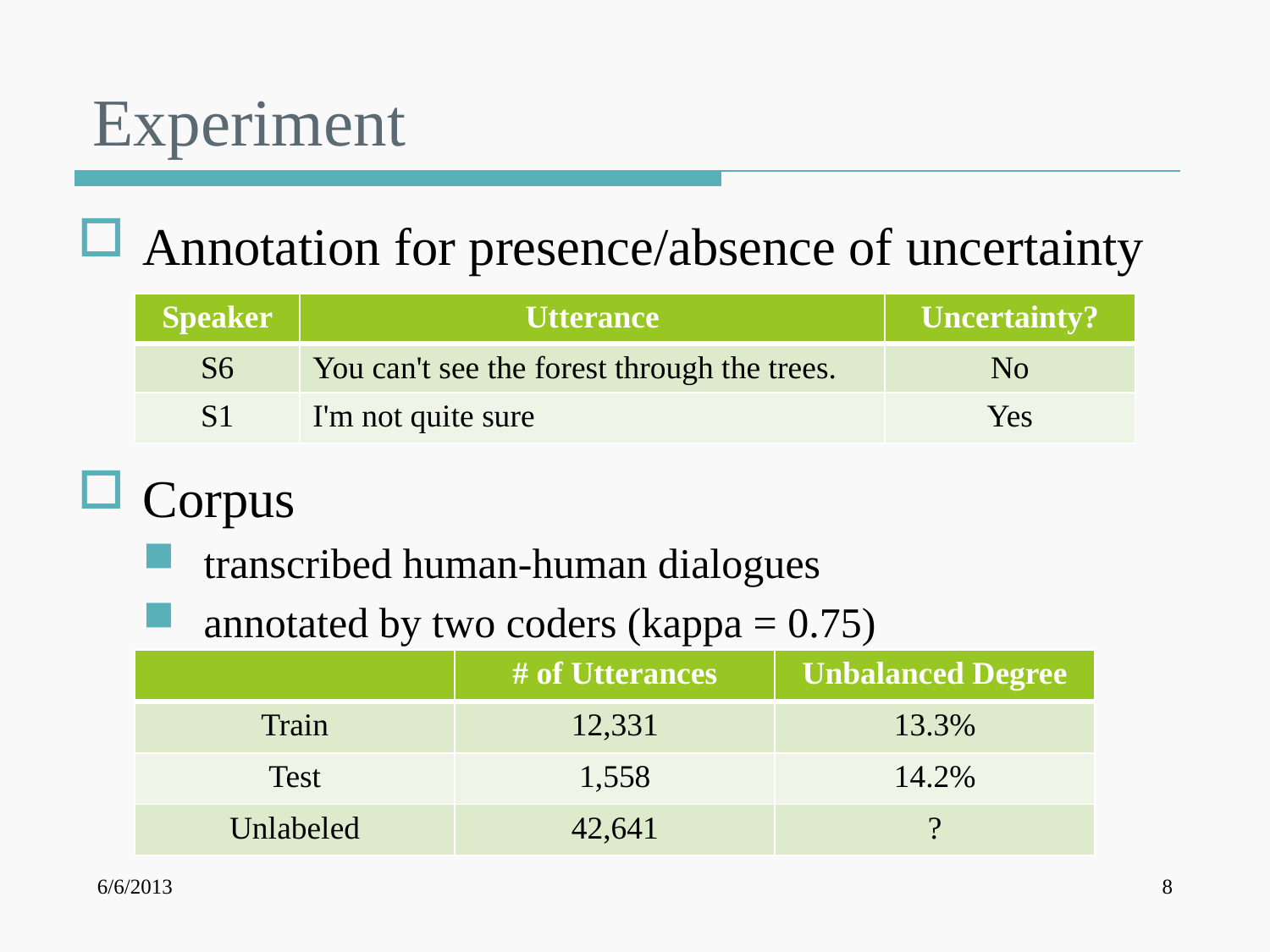

# Experiment
Annotation for presence/absence of uncertainty

Corpus
transcribed human-human dialogues
annotated by two coders (kappa = 0.75)
| Speaker | Utterance | Uncertainty? |
| --- | --- | --- |
| S6 | You can't see the forest through the trees. | No |
| S1 | I'm not quite sure | Yes |
|  | # of Utterances | Unbalanced Degree |
| --- | --- | --- |
| Train | 12,331 | 13.3% |
| Test | 1,558 | 14.2% |
| Unlabeled | 42,641 | ? |
6/6/2013
8